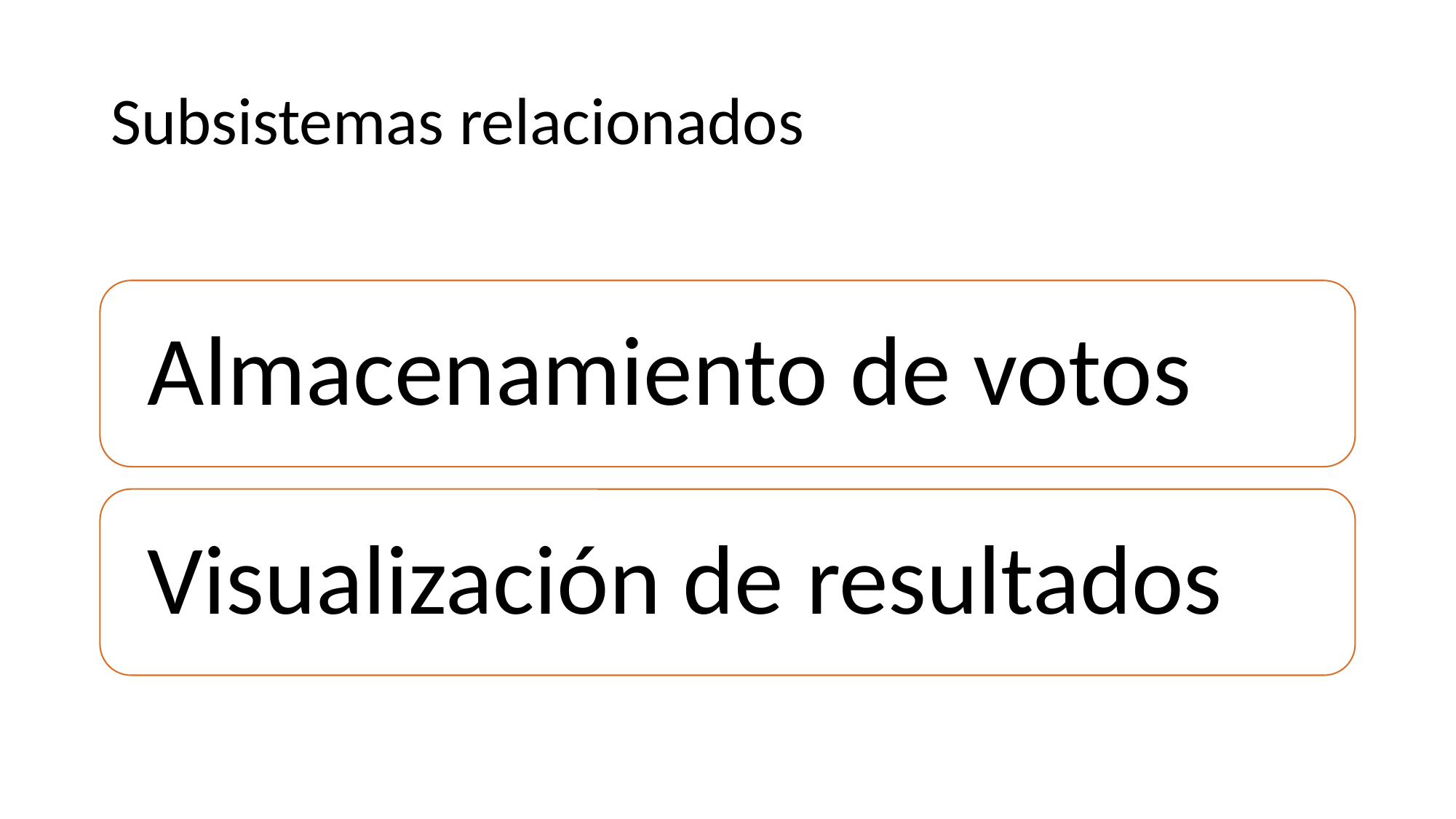

# Subsistemas relacionados
Almacenamiento de votos
Visualización de resultados